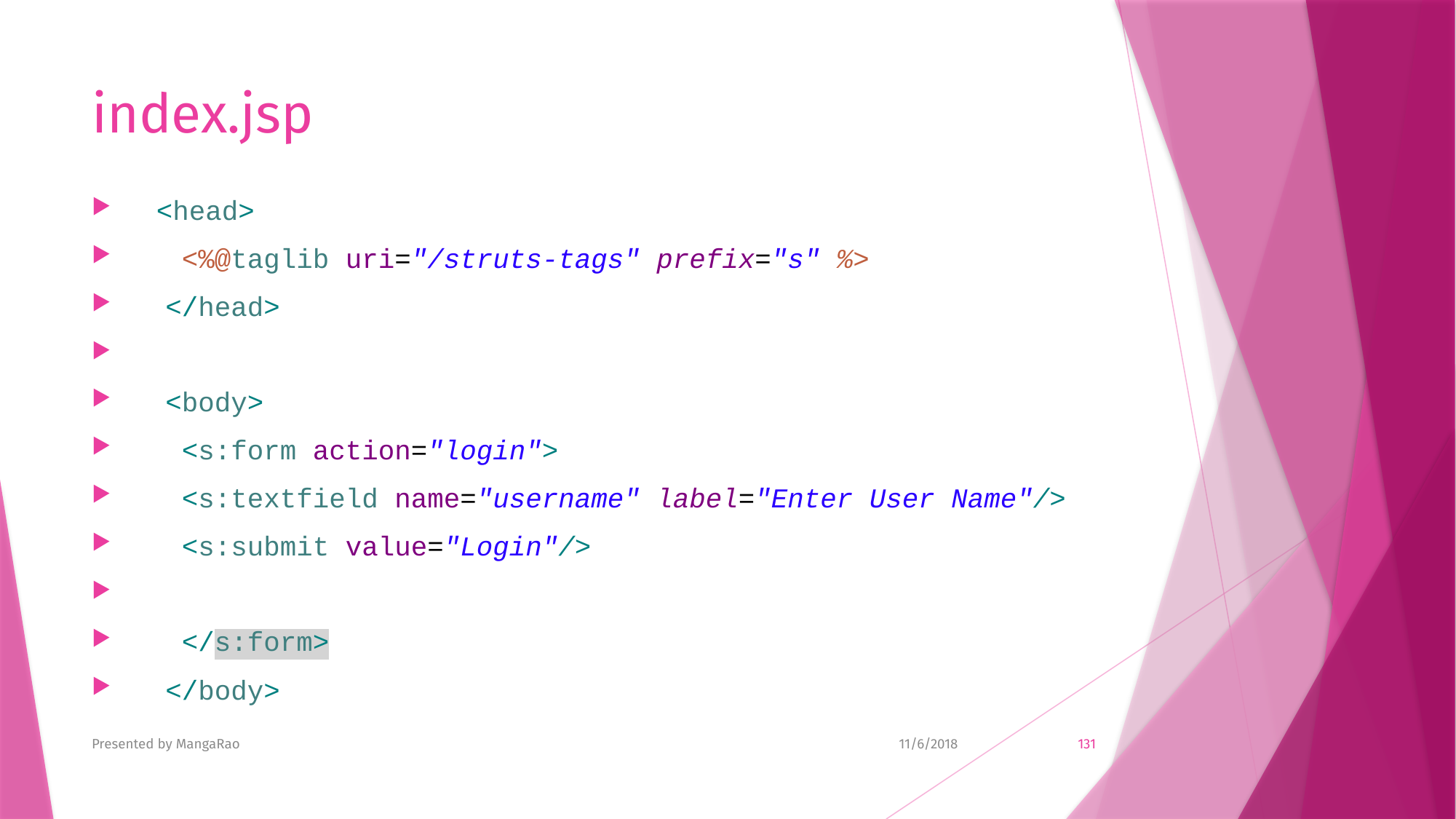

# index.jsp
  <head>
   <%@taglib uri="/struts-tags" prefix="s" %>
  </head>

  <body>
   <s:form action="login">
   <s:textfield name="username" label="Enter User Name"/>
   <s:submit value="Login"/>

   </s:form>
  </body>
Presented by MangaRao
11/6/2018
131